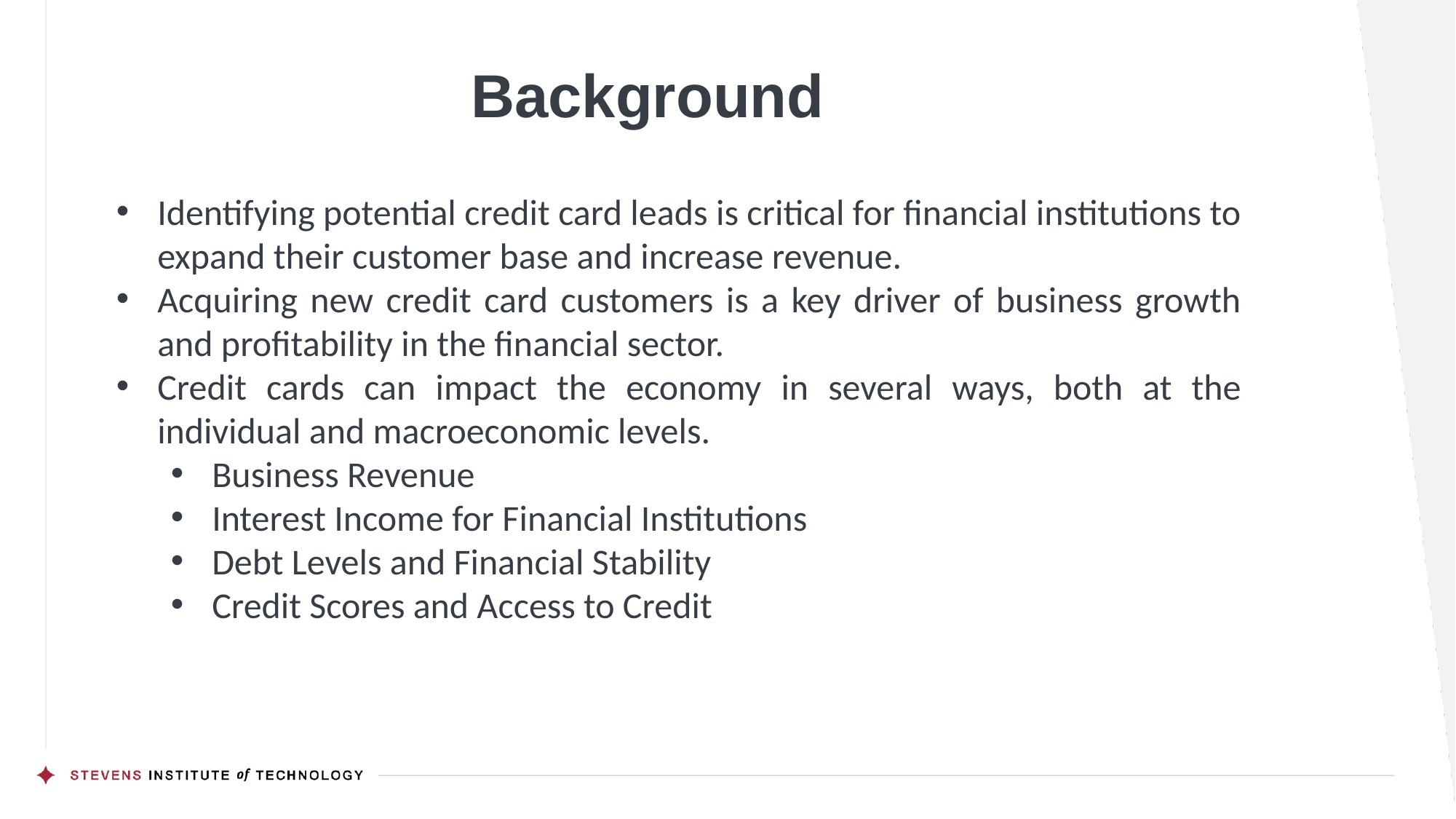

# Background
Identifying potential credit card leads is critical for financial institutions to expand their customer base and increase revenue.
Acquiring new credit card customers is a key driver of business growth and profitability in the financial sector.
Credit cards can impact the economy in several ways, both at the individual and macroeconomic levels.
Business Revenue
Interest Income for Financial Institutions
Debt Levels and Financial Stability
Credit Scores and Access to Credit